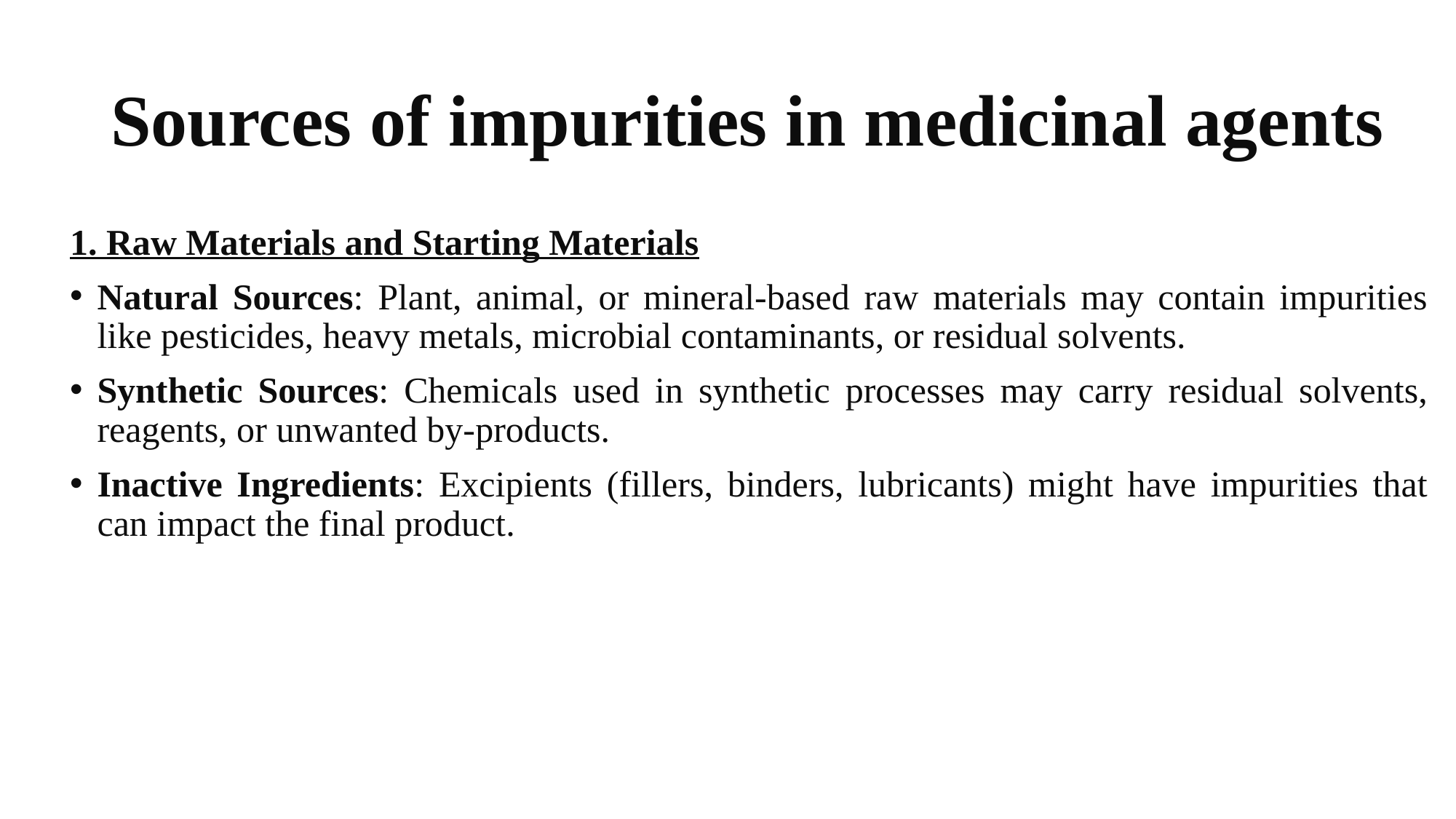

# Sources of impurities in medicinal agents
1. Raw Materials and Starting Materials
Natural Sources: Plant, animal, or mineral-based raw materials may contain impurities like pesticides, heavy metals, microbial contaminants, or residual solvents.
Synthetic Sources: Chemicals used in synthetic processes may carry residual solvents, reagents, or unwanted by-products.
Inactive Ingredients: Excipients (fillers, binders, lubricants) might have impurities that can impact the final product.